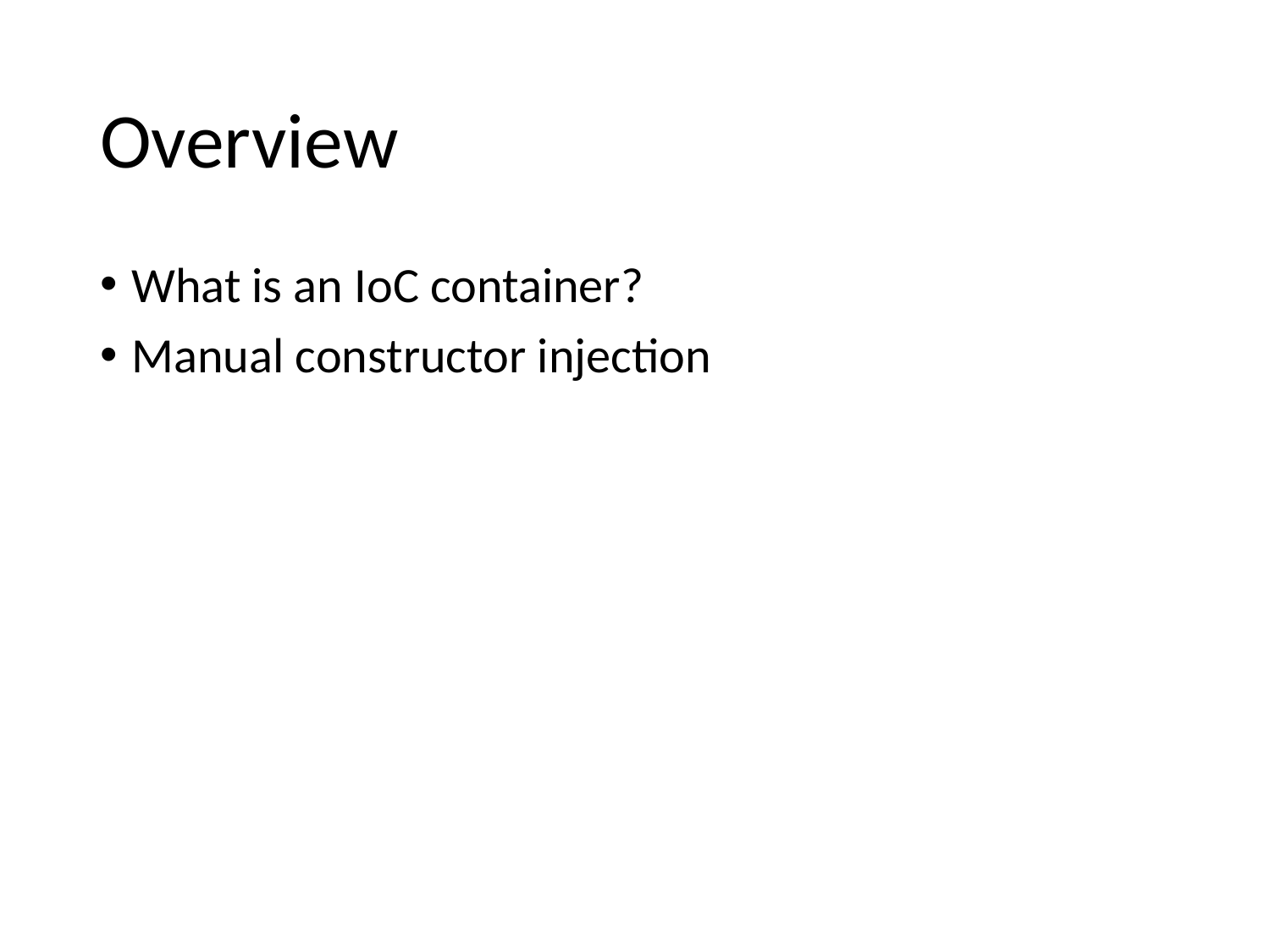

# Overview
What is an IoC container?
Manual constructor injection